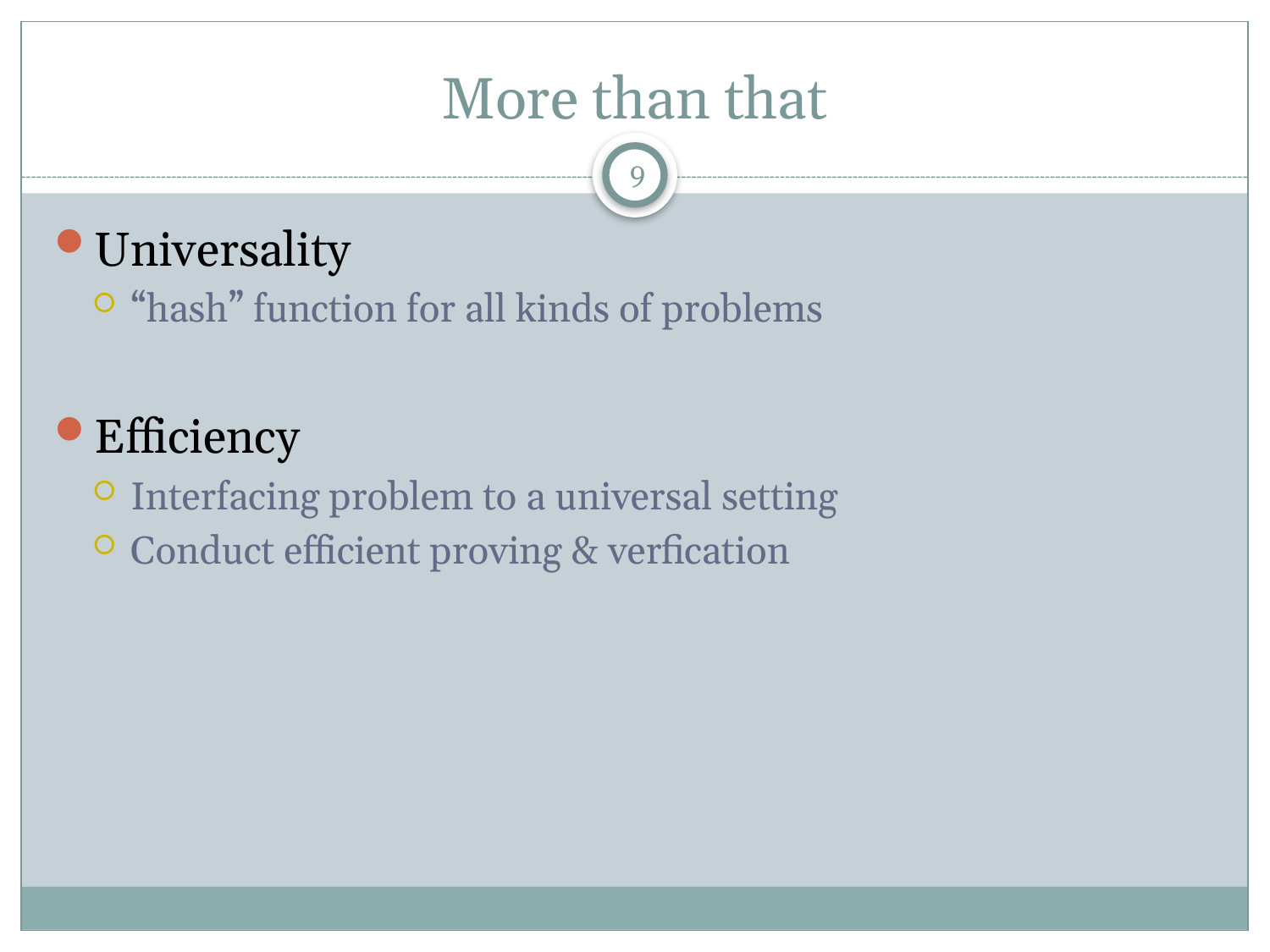

# More than that
9
Universality
“hash” function for all kinds of problems

Efficiency
Interfacing problem to a universal setting
Conduct efficient proving & verfication